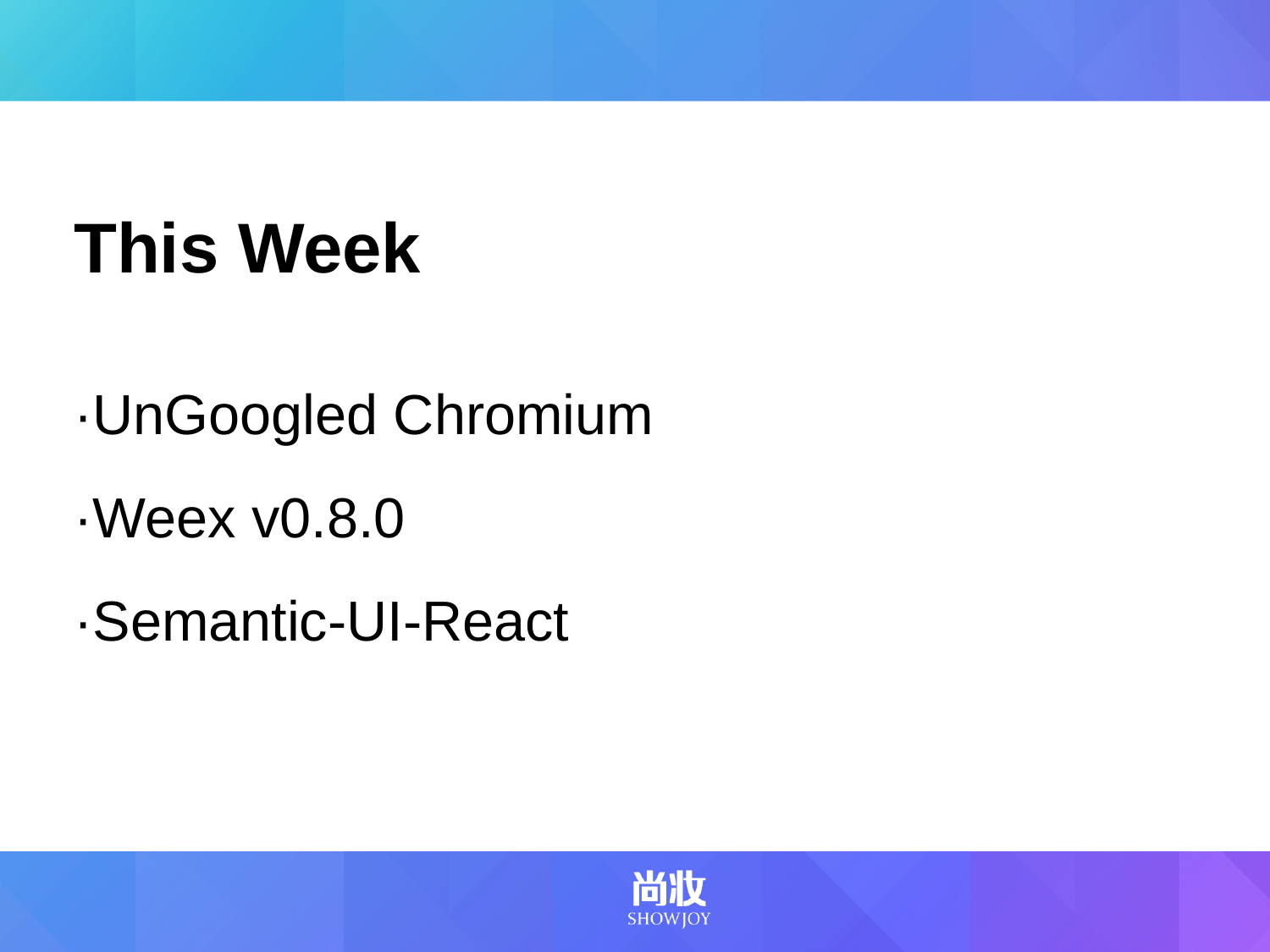

This Week
·UnGoogled Chromium
·Weex v0.8.0
·Semantic-UI-React